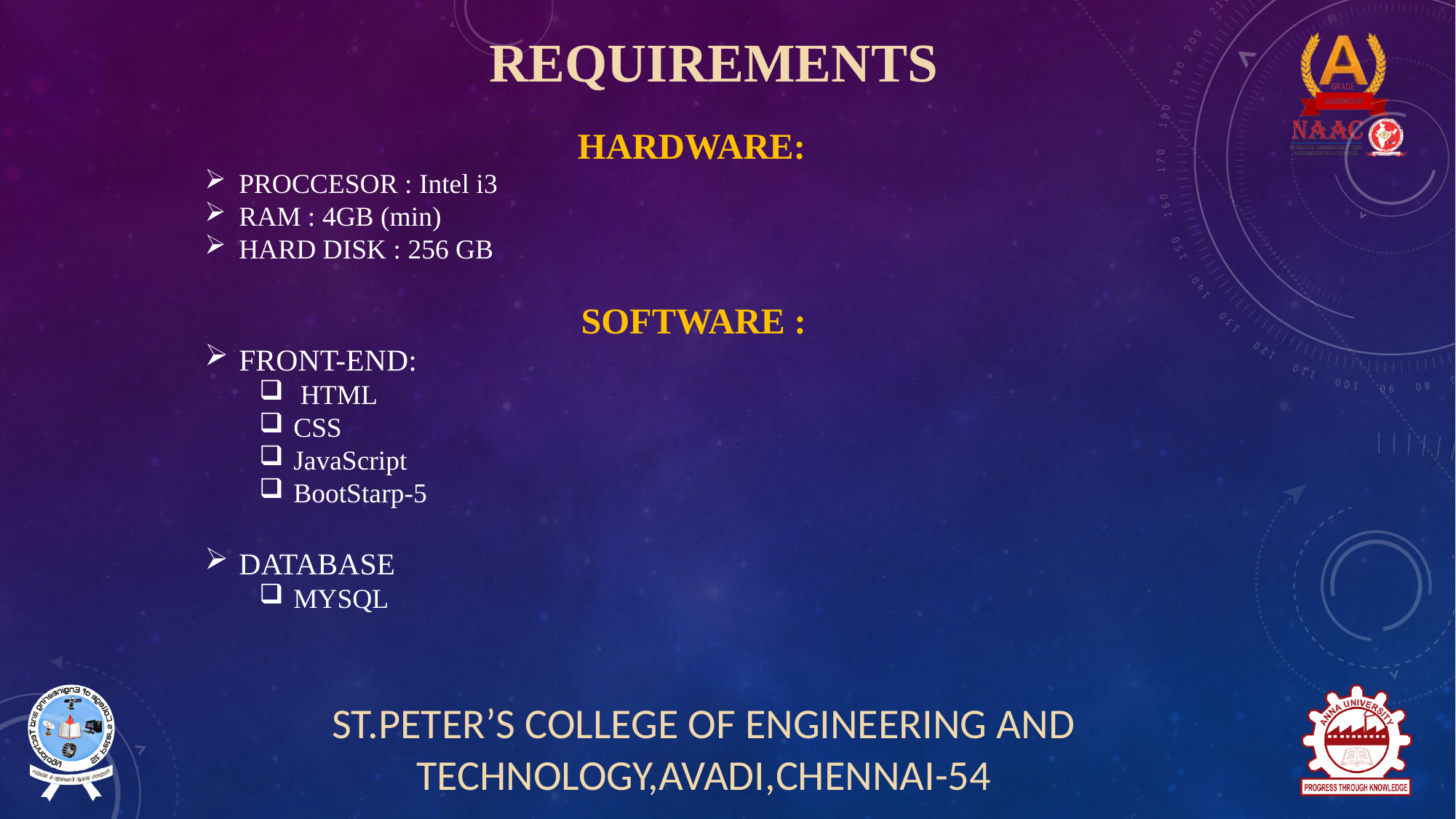

REQUIREMENTS
                                                                 HARDWARE:
PROCCESOR : Intel i3
RAM : 4GB (min)
HARD DISK : 256 GB

                                                                                      SOFTWARE :
FRONT-END:
 HTML
CSS
JavaScript
BootStarp-5

DATABASE
MYSQL